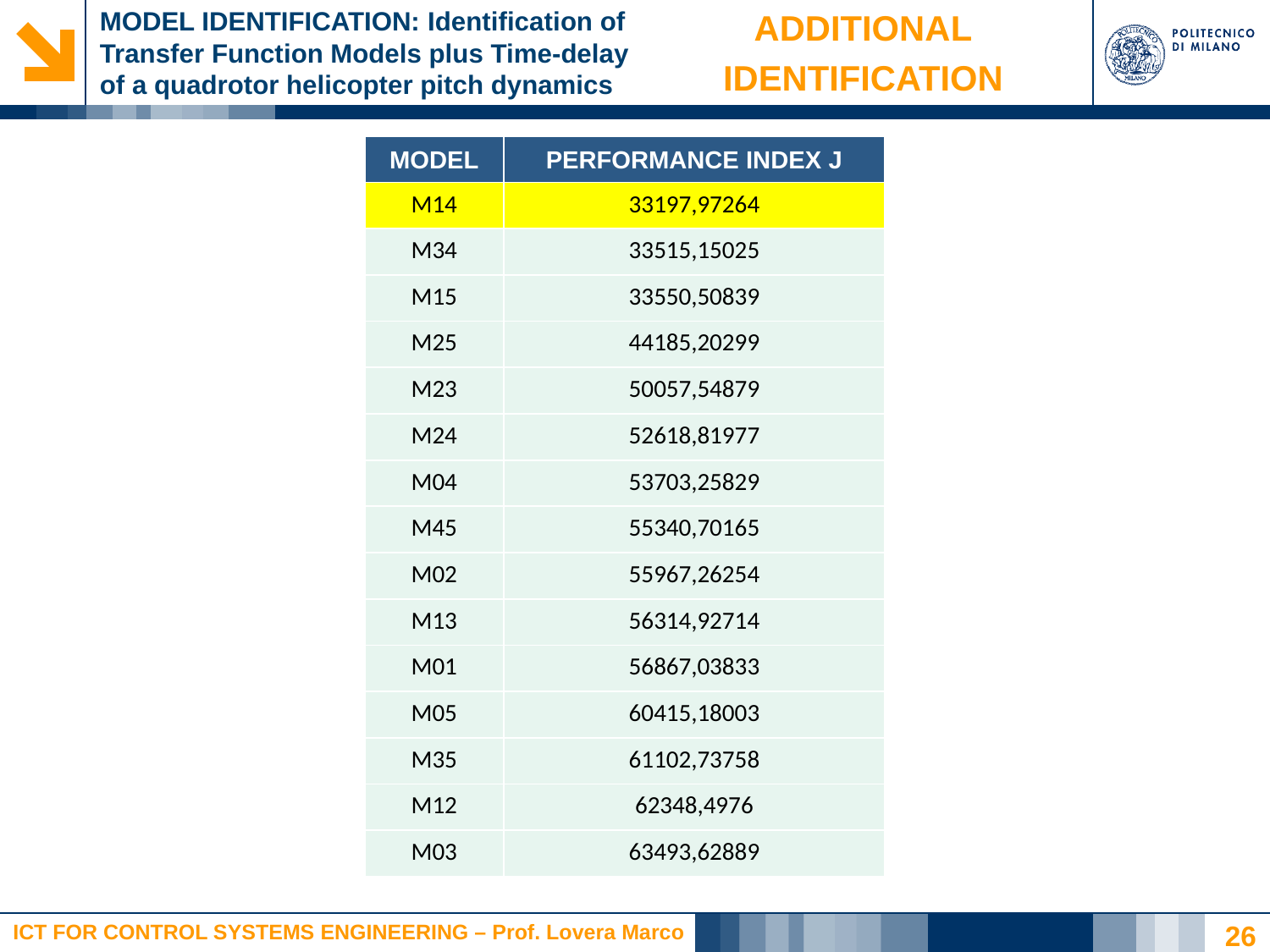

ADDITIONAL
IDENTIFICATION

# MODEL IDENTIFICATION: Identification of Transfer Function Models plus Time-delay of a quadrotor helicopter pitch dynamics
| MODEL | PERFORMANCE INDEX J |
| --- | --- |
| M14 | 33197,97264 |
| M34 | 33515,15025 |
| M15 | 33550,50839 |
| M25 | 44185,20299 |
| M23 | 50057,54879 |
| M24 | 52618,81977 |
| M04 | 53703,25829 |
| M45 | 55340,70165 |
| M02 | 55967,26254 |
| M13 | 56314,92714 |
| M01 | 56867,03833 |
| M05 | 60415,18003 |
| M35 | 61102,73758 |
| M12 | 62348,4976 |
| M03 | 63493,62889 |
26